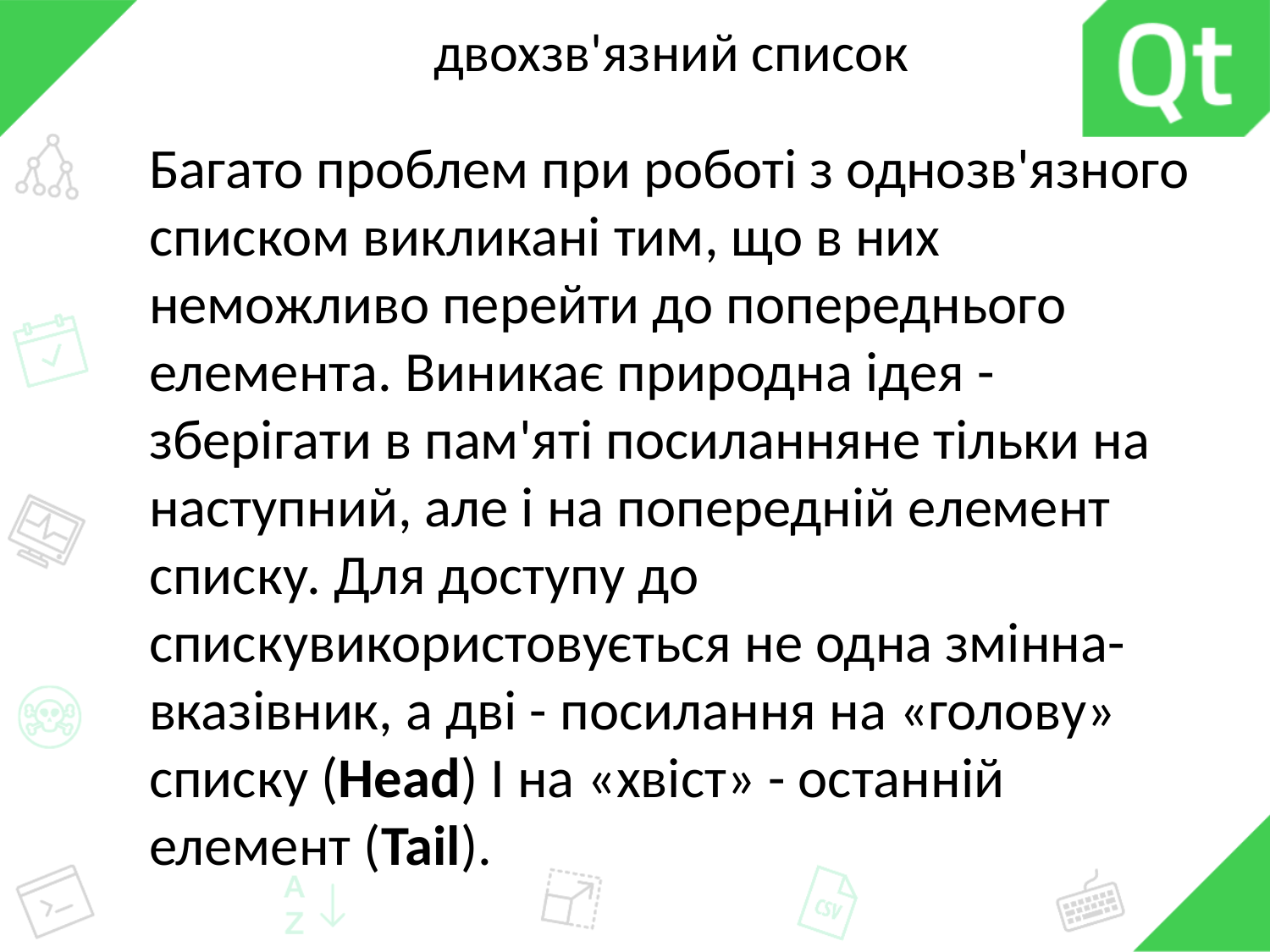

# двохзв'язний список
Багато проблем при роботі з однозв'язного списком викликані тим, що в них неможливо перейти до попереднього елемента. Виникає природна ідея - зберігати в пам'яті посиланняне тільки на наступний, але і на попередній елемент списку. Для доступу до спискувикористовується не одна змінна-вказівник, а дві - посилання на «голову» списку (Head) І на «хвіст» - останній елемент (Tail).